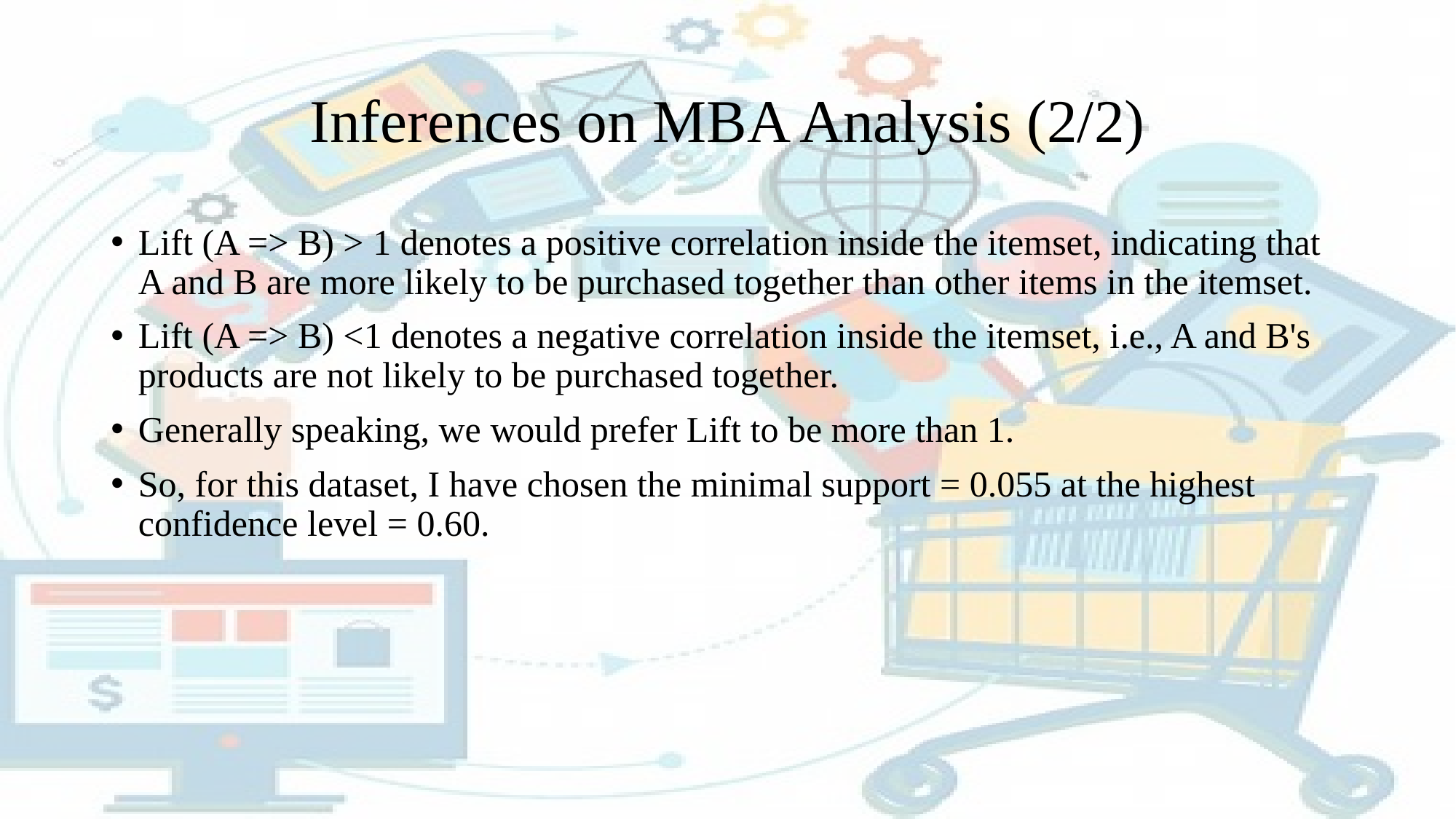

# Inferences on MBA Analysis (2/2)
Lift (A => B) > 1 denotes a positive correlation inside the itemset, indicating that A and B are more likely to be purchased together than other items in the itemset.
Lift (A => B) <1 denotes a negative correlation inside the itemset, i.e., A and B's products are not likely to be purchased together.
Generally speaking, we would prefer Lift to be more than 1.
So, for this dataset, I have chosen the minimal support = 0.055 at the highest confidence level = 0.60.